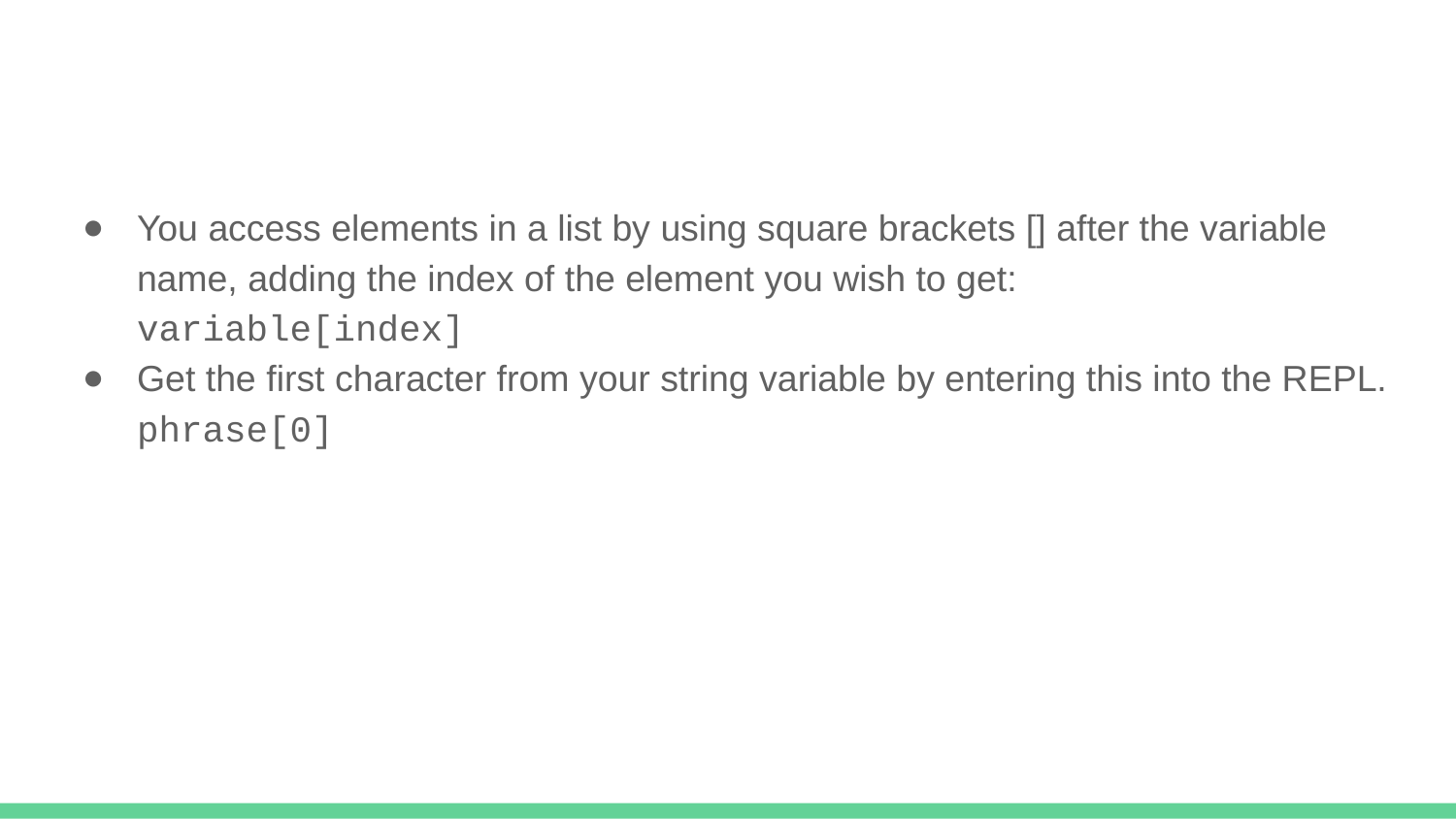

#
You access elements in a list by using square brackets [] after the variable name, adding the index of the element you wish to get:
variable[index]
Get the first character from your string variable by entering this into the REPL.
phrase[0]